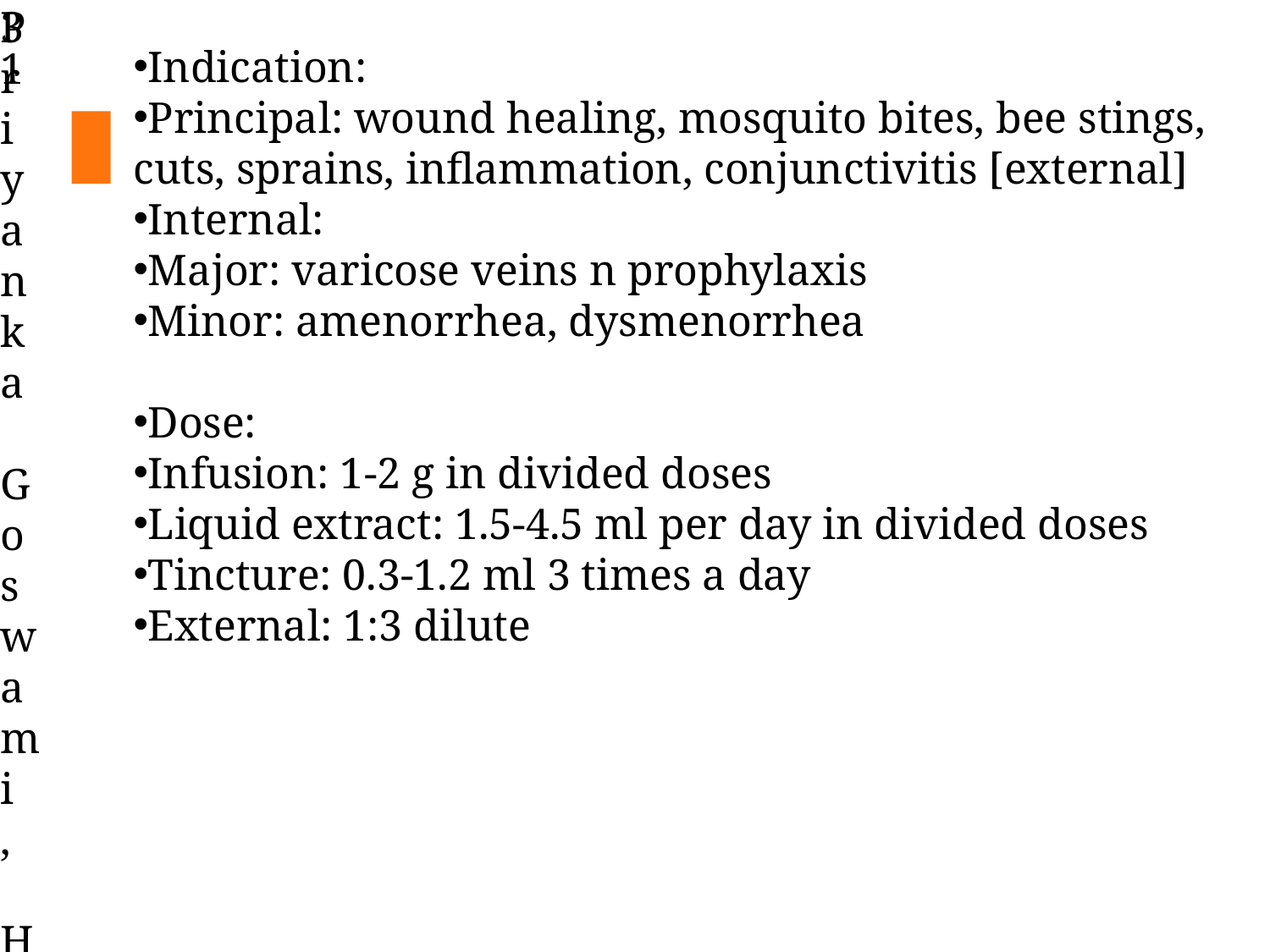

31
Priyanka Goswami, H K College of Pharmacy
Indication:
Principal: wound healing, mosquito bites, bee stings, cuts, sprains, inflammation, conjunctivitis [external]
Internal:
Major: varicose veins n prophylaxis
Minor: amenorrhea, dysmenorrhea

Dose:
Infusion: 1-2 g in divided doses
Liquid extract: 1.5-4.5 ml per day in divided doses
Tincture: 0.3-1.2 ml 3 times a day
External: 1:3 dilute